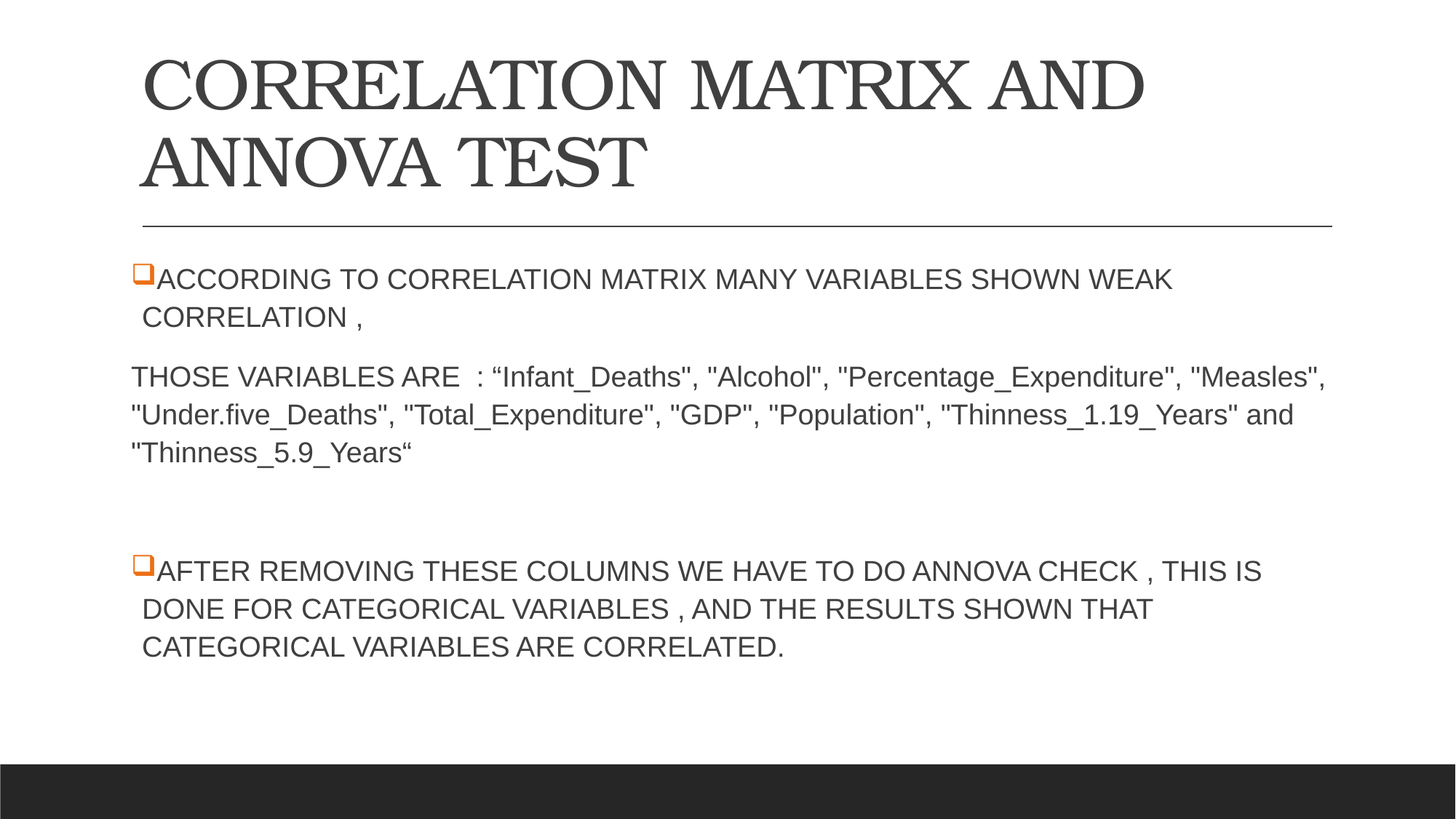

# CORRELATION MATRIX AND ANNOVA TEST
ACCORDING TO CORRELATION MATRIX MANY VARIABLES SHOWN WEAK CORRELATION ,
THOSE VARIABLES ARE  : “Infant_Deaths", "Alcohol", "Percentage_Expenditure", "Measles", "Under.five_Deaths", "Total_Expenditure", "GDP", "Population", "Thinness_1.19_Years" and  "Thinness_5.9_Years“

AFTER REMOVING THESE COLUMNS WE HAVE TO DO ANNOVA CHECK , THIS IS DONE FOR CATEGORICAL VARIABLES , AND THE RESULTS SHOWN THAT CATEGORICAL VARIABLES ARE CORRELATED.